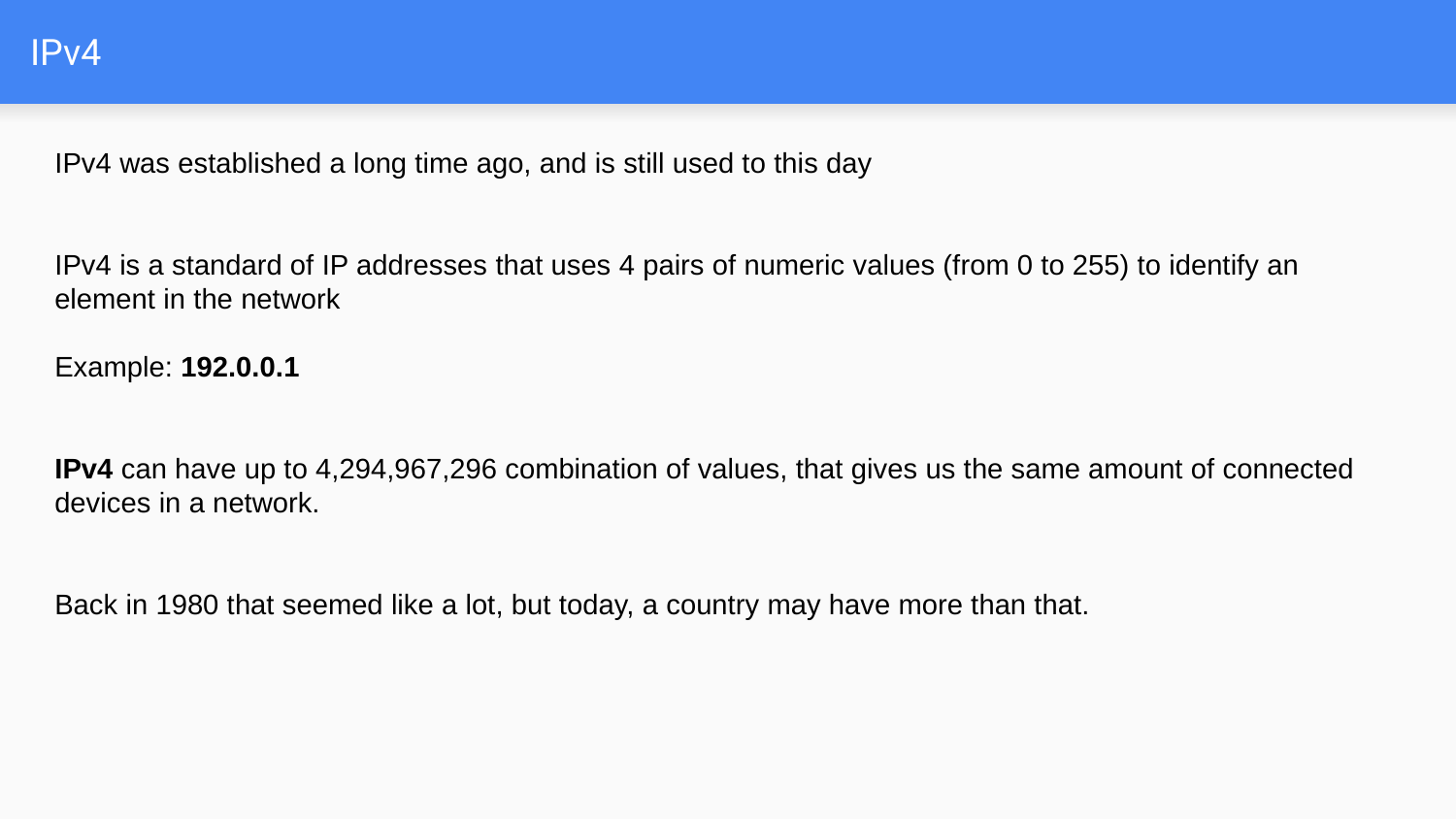

# IPv4
IPv4 was established a long time ago, and is still used to this day

IPv4 is a standard of IP addresses that uses 4 pairs of numeric values (from 0 to 255) to identify an element in the network

Example: 192.0.0.1

IPv4 can have up to 4,294,967,296 combination of values, that gives us the same amount of connected devices in a network.

Back in 1980 that seemed like a lot, but today, a country may have more than that.